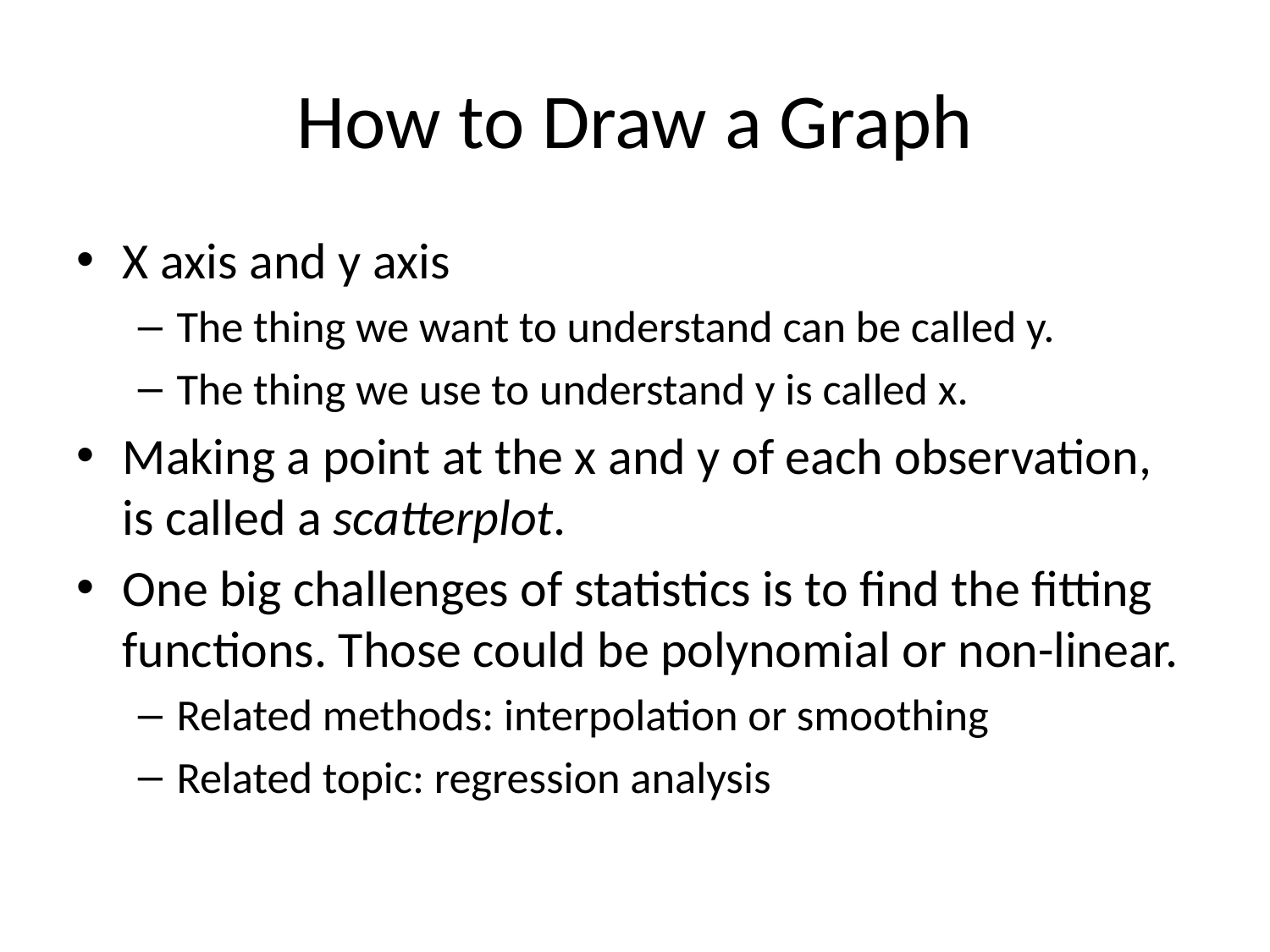

# How to Draw a Graph
X axis and y axis
The thing we want to understand can be called y.
The thing we use to understand y is called x.
Making a point at the x and y of each observation, is called a scatterplot.
One big challenges of statistics is to find the fitting functions. Those could be polynomial or non-linear.
Related methods: interpolation or smoothing
Related topic: regression analysis